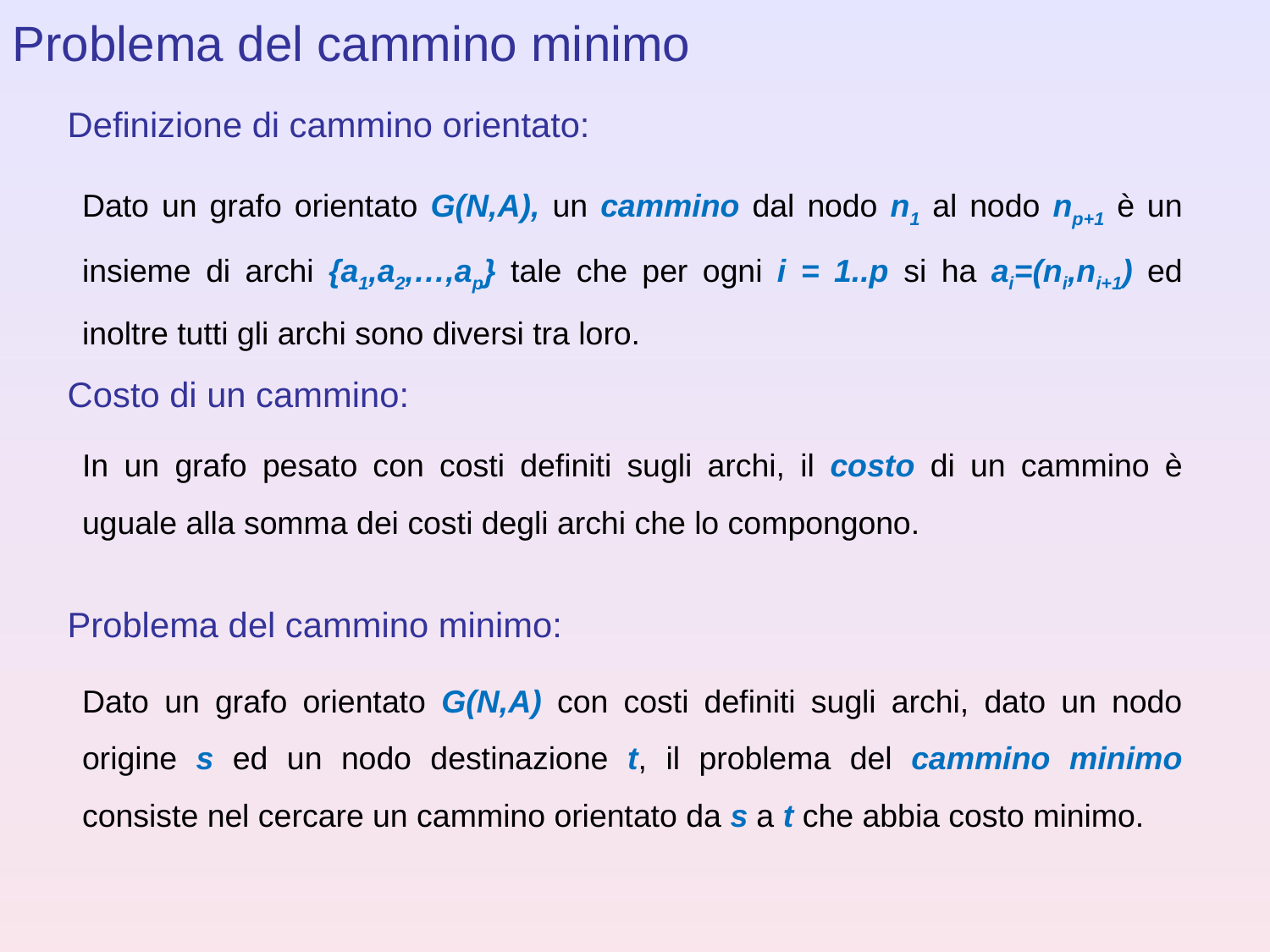

Problema del cammino minimo
Definizione di cammino orientato:
Dato un grafo orientato G(N,A), un cammino dal nodo n1 al nodo np+1 è un insieme di archi {a1,a2,…,ap} tale che per ogni i = 1..p si ha ai=(ni,ni+1) ed inoltre tutti gli archi sono diversi tra loro.
Costo di un cammino:
In un grafo pesato con costi definiti sugli archi, il costo di un cammino è uguale alla somma dei costi degli archi che lo compongono.
Problema del cammino minimo:
Dato un grafo orientato G(N,A) con costi definiti sugli archi, dato un nodo origine s ed un nodo destinazione t, il problema del cammino minimo consiste nel cercare un cammino orientato da s a t che abbia costo minimo.